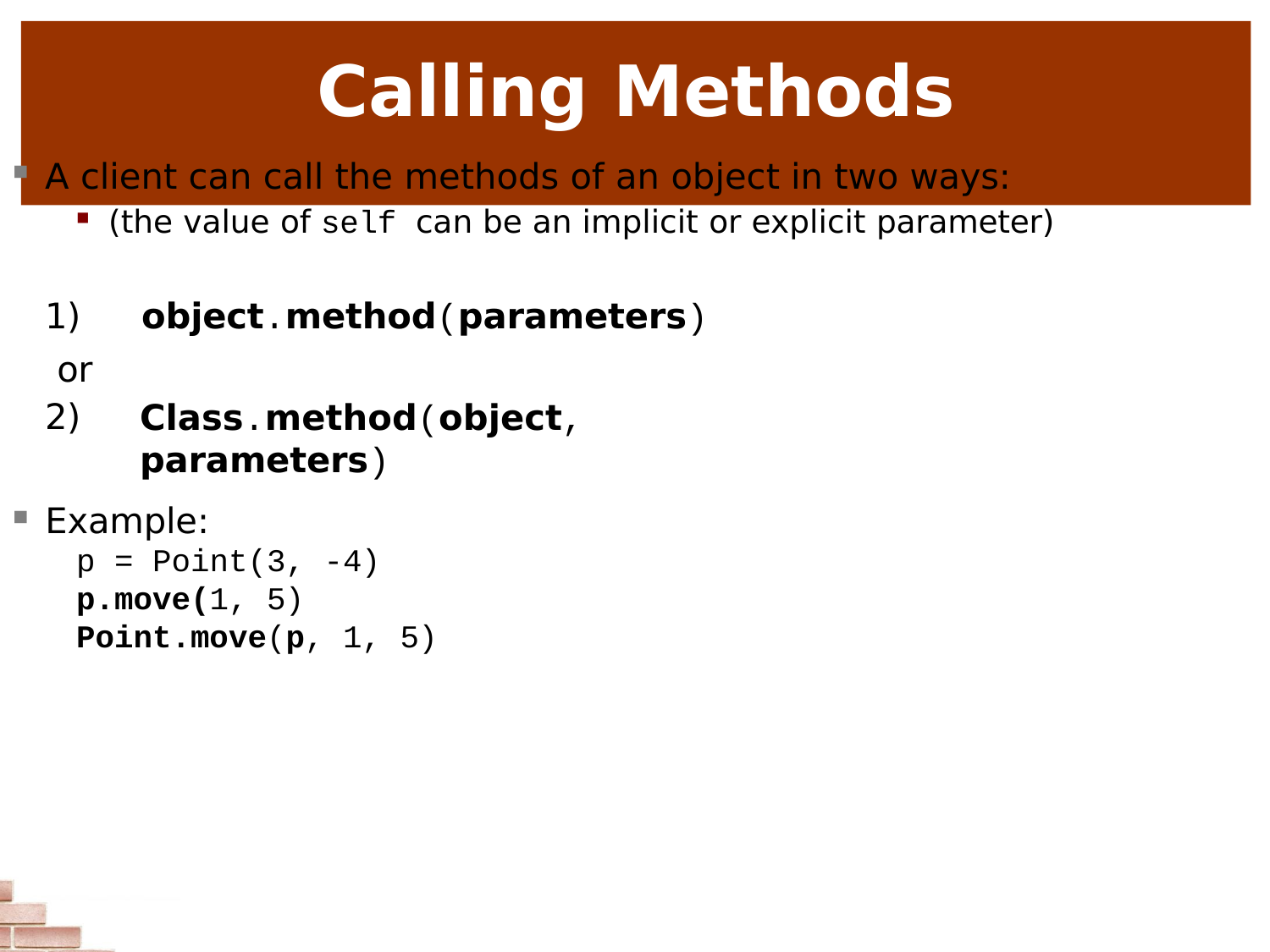

# Calling Methods
A client can call the methods of an object in two ways:
(the value of self can be an implicit or explicit parameter)
1)	object.method(parameters)
or 2)
Class.method(object, parameters)
Example:
p = Point(3, -4)
p.move(1, 5)
Point.move(p, 1, 5)